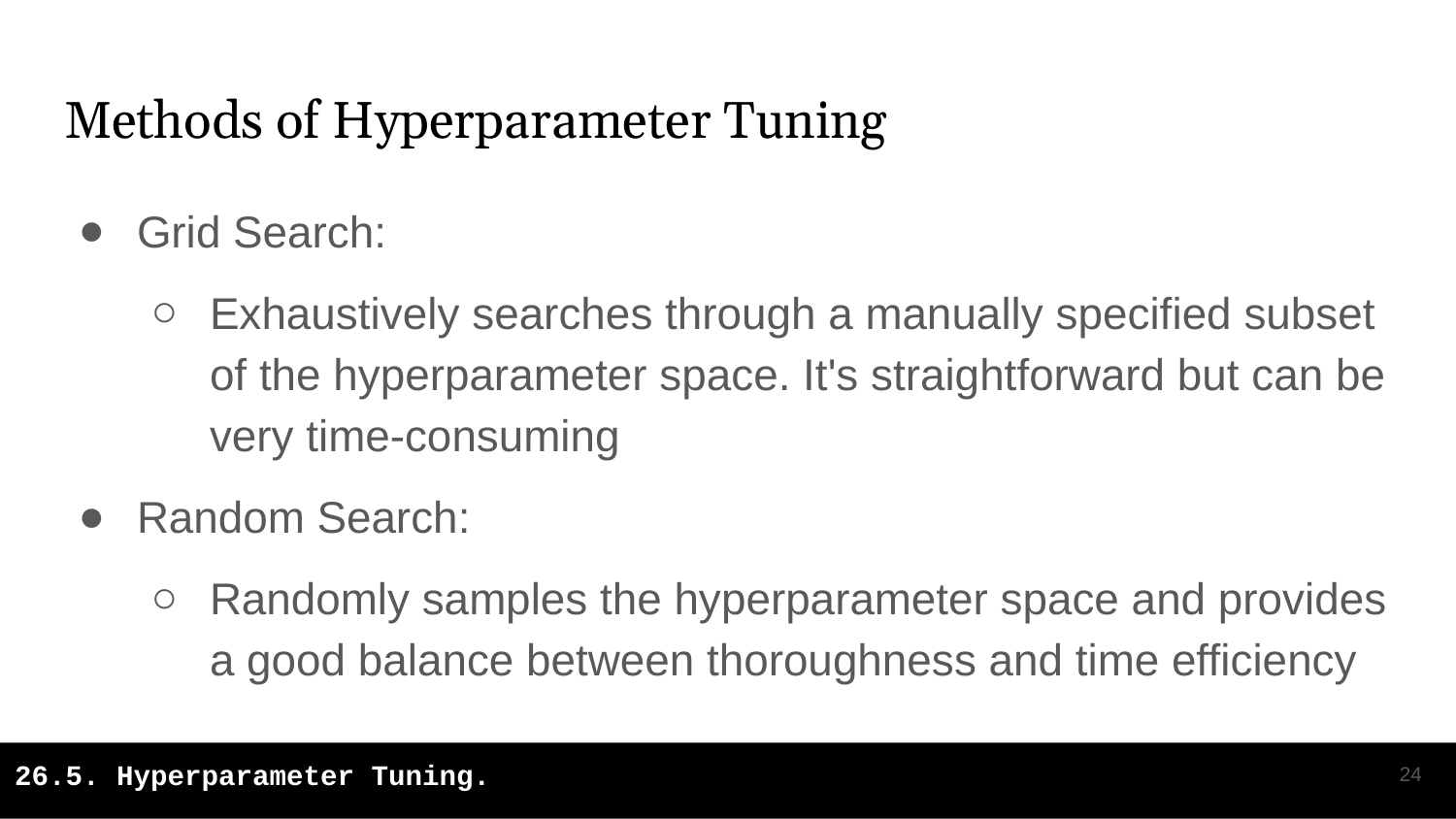

# Methods of Hyperparameter Tuning
Grid Search:
Exhaustively searches through a manually specified subset of the hyperparameter space. It's straightforward but can be very time-consuming
Random Search:
Randomly samples the hyperparameter space and provides a good balance between thoroughness and time efficiency
24
26.5. Hyperparameter Tuning.